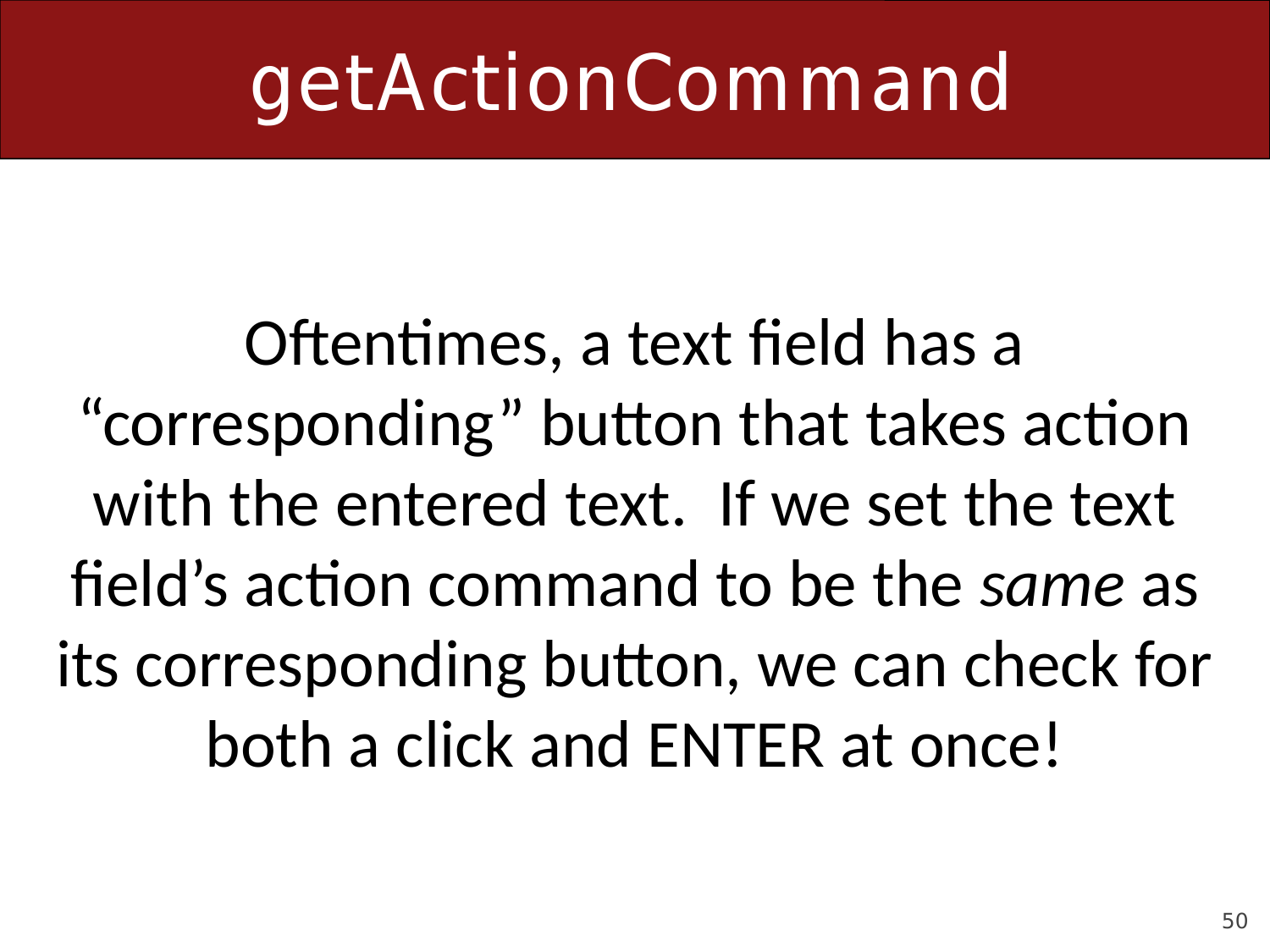

# getActionCommand
Oftentimes, a text field has a “corresponding” button that takes action with the entered text.  If we set the text field’s action command to be the same as its corresponding button, we can check for both a click and ENTER at once!